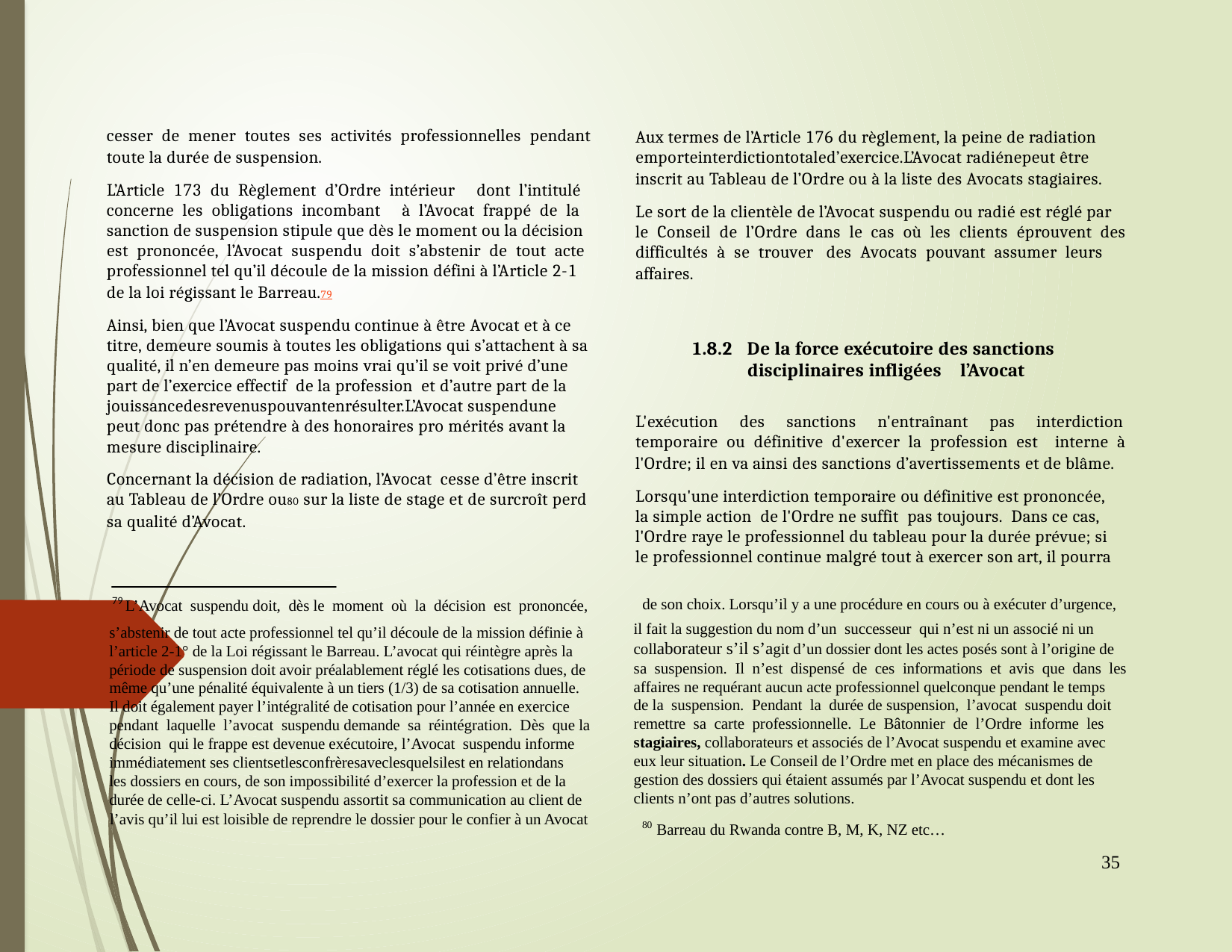

cesser  de  mener  toutes  ses  activités  professionnelles  pendant
toute la durée de suspension.
L’Article  173  du  Règlement  d’Ordre  intérieur     dont  l’intitulé
concerne  les  obligations  incombant     à  l’Avocat  frappé  de  la
sanction de suspension stipule que dès le moment ou la décision
est  prononcée,  l’Avocat  suspendu  doit  s’abstenir  de  tout  acte
professionnel tel qu’il découle de la mission défini à l’Article 2-1
de la loi régissant le Barreau.79
Ainsi, bien que l’Avocat suspendu continue à être Avocat et à ce
titre, demeure soumis à toutes les obligations qui s’attachent à sa
qualité, il n’en demeure pas moins vrai qu’il se voit privé d’une
part de l’exercice effectif  de la profession  et d’autre part de la
jouissancedesrevenuspouvantenrésulter.L’Avocat suspendune
peut donc pas prétendre à des honoraires pro mérités avant la
mesure disciplinaire.
Concernant la décision de radiation, l’Avocat  cesse d’être inscrit
au Tableau de l’Ordre ou80 sur la liste de stage et de surcroît perd
sa qualité d’Avocat.
Aux termes de l’Article 176 du règlement, la peine de radiation
emporteinterdictiontotaled’exercice.L’Avocat radiénepeut être
inscrit au Tableau de l’Ordre ou à la liste des Avocats stagiaires.
Le sort de la clientèle de l’Avocat suspendu ou radié est réglé par
le  Conseil  de  l’Ordre  dans  le  cas  où  les  clients  éprouvent  des
difficultés  à  se  trouver   des  Avocats  pouvant  assumer  leurs
affaires.

	1.8.2   De la force exécutoire des sanctions
		disciplinaires infligées    l’Avocat

L'exécution     des     sanctions     n'entraînant     pas     interdiction
temporaire  ou  définitive  d'exercer  la  profession  est    interne  à
l'Ordre; il en va ainsi des sanctions d’avertissements et de blâme.
Lorsqu'une interdiction temporaire ou définitive est prononcée,
la simple action  de l'Ordre ne suffit  pas toujours.  Dans ce cas,
l'Ordre raye le professionnel du tableau pour la durée prévue; si
le professionnel continue malgré tout à exercer son art, il pourra

79
de son choix. Lorsqu’il y a une procédure en cours ou à exécuter d’urgence,
L’Avocat  suspendu doit,  dès le  moment  où  la  décision  est  prononcée,
il fait la suggestion du nom d’un  successeur  qui n’est ni un associé ni un
collaborateur s’il s’agit d’un dossier dont les actes posés sont à l’origine de
sa  suspension.  Il  n’est  dispensé  de  ces  informations  et  avis  que  dans  les
affaires ne requérant aucun acte professionnel quelconque pendant le temps
de la  suspension.  Pendant  la  durée de suspension,  l’avocat  suspendu doit
remettre  sa  carte  professionnelle.  Le  Bâtonnier  de  l’Ordre  informe  les
stagiaires, collaborateurs et associés de l’Avocat suspendu et examine avec
eux leur situation. Le Conseil de l’Ordre met en place des mécanismes de
gestion des dossiers qui étaient assumés par l’Avocat suspendu et dont les
clients n’ont pas d’autres solutions.
s’abstenir de tout acte professionnel tel qu’il découle de la mission définie à
l’article 2-1° de la Loi régissant le Barreau. L’avocat qui réintègre après la
période de suspension doit avoir préalablement réglé les cotisations dues, de
même qu’une pénalité équivalente à un tiers (1/3) de sa cotisation annuelle.
Il doit également payer l’intégralité de cotisation pour l’année en exercice
pendant  laquelle  l’avocat  suspendu demande  sa  réintégration.  Dès  que la
décision  qui le frappe est devenue exécutoire, l’Avocat  suspendu informe
immédiatement ses clientsetlesconfrèresaveclesquelsilest en relationdans
les dossiers en cours, de son impossibilité d’exercer la profession et de la
durée de celle-ci. L’Avocat suspendu assortit sa communication au client de
l’avis qu’il lui est loisible de reprendre le dossier pour le confier à un Avocat
80
Barreau du Rwanda contre B, M, K, NZ etc…
35